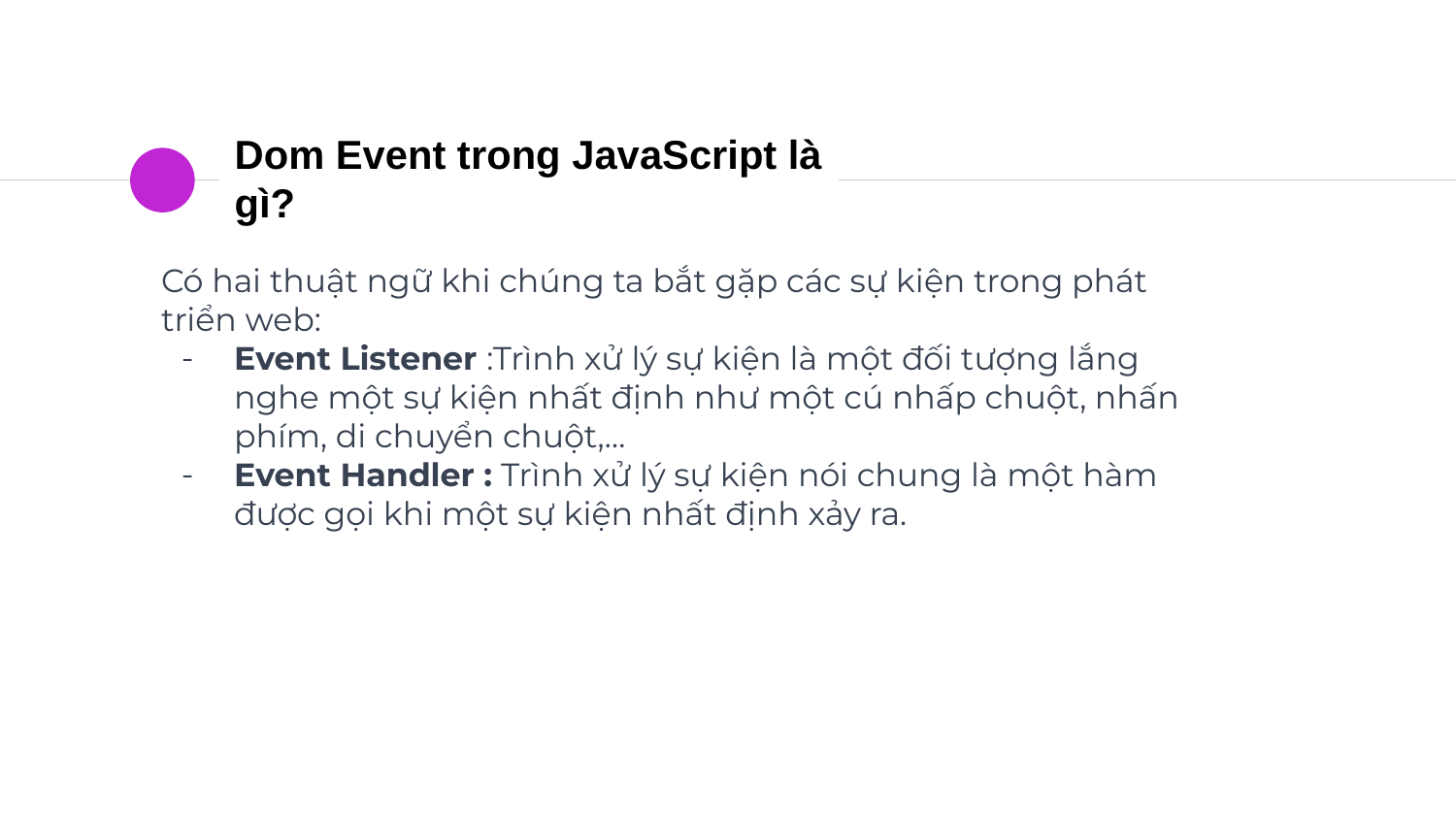

# Dom Event trong JavaScript là gì?
Có hai thuật ngữ khi chúng ta bắt gặp các sự kiện trong phát triển web:
Event Listener :Trình xử lý sự kiện là một đối tượng lắng nghe một sự kiện nhất định như một cú nhấp chuột, nhấn phím, di chuyển chuột,…
Event Handler : Trình xử lý sự kiện nói chung là một hàm được gọi khi một sự kiện nhất định xảy ra.